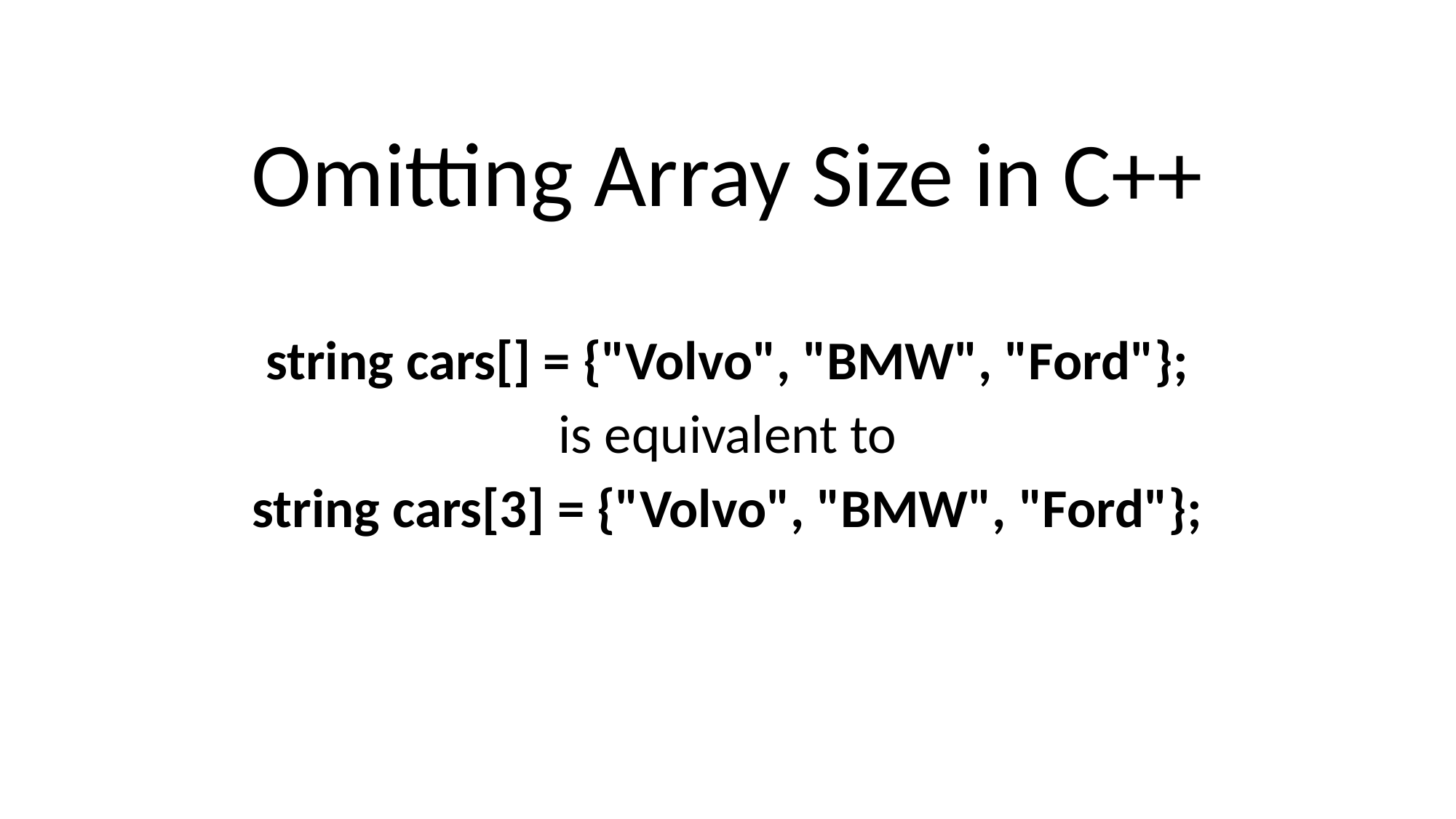

# Omitting Array Size in C++
string cars[] = {"Volvo", "BMW", "Ford"};
is equivalent to
string cars[3] = {"Volvo", "BMW", "Ford"};